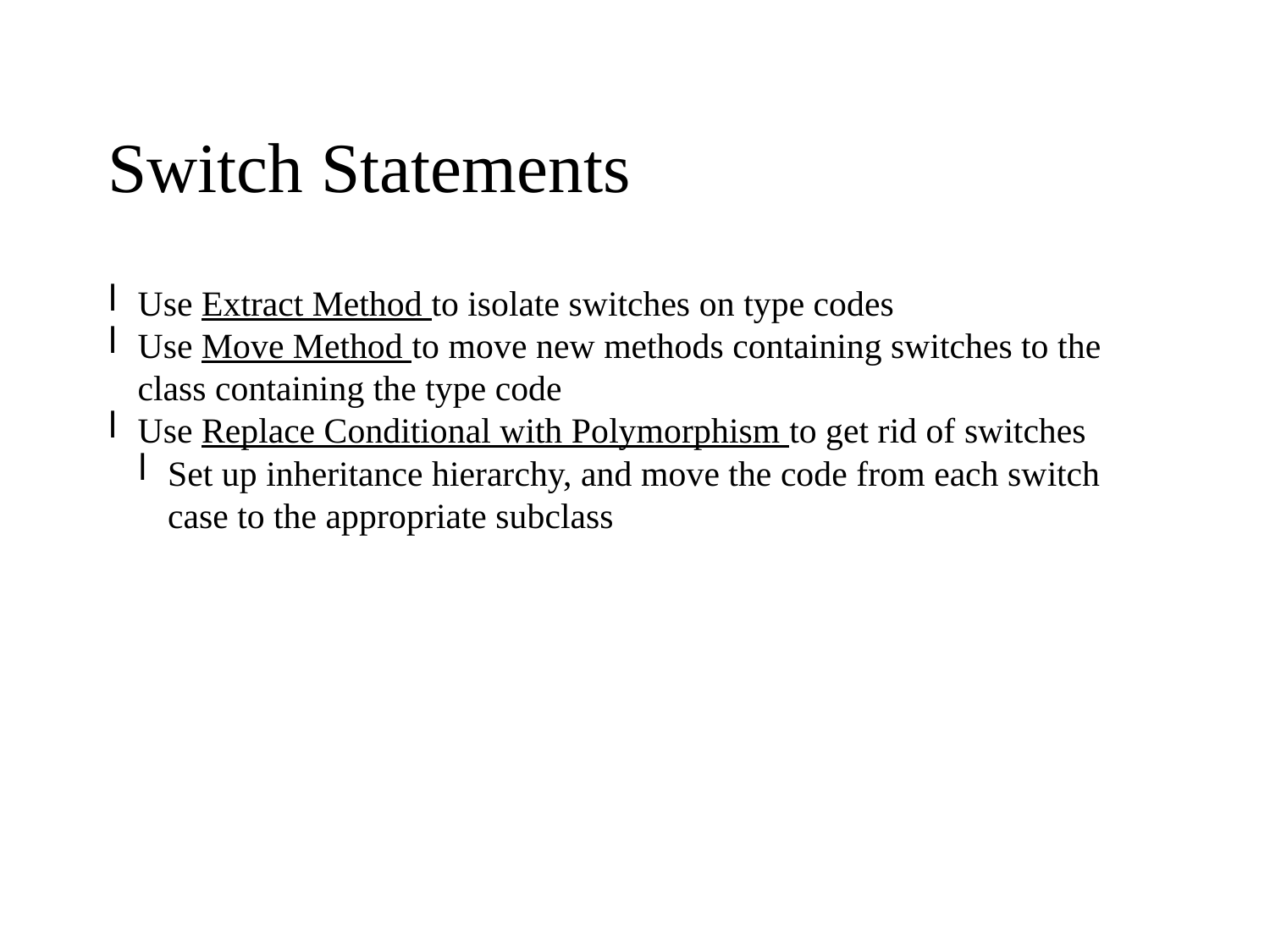

Switch Statements
Use Extract Method to isolate switches on type codes
Use Move Method to move new methods containing switches to the class containing the type code
Use Replace Conditional with Polymorphism to get rid of switches
Set up inheritance hierarchy, and move the code from each switch case to the appropriate subclass